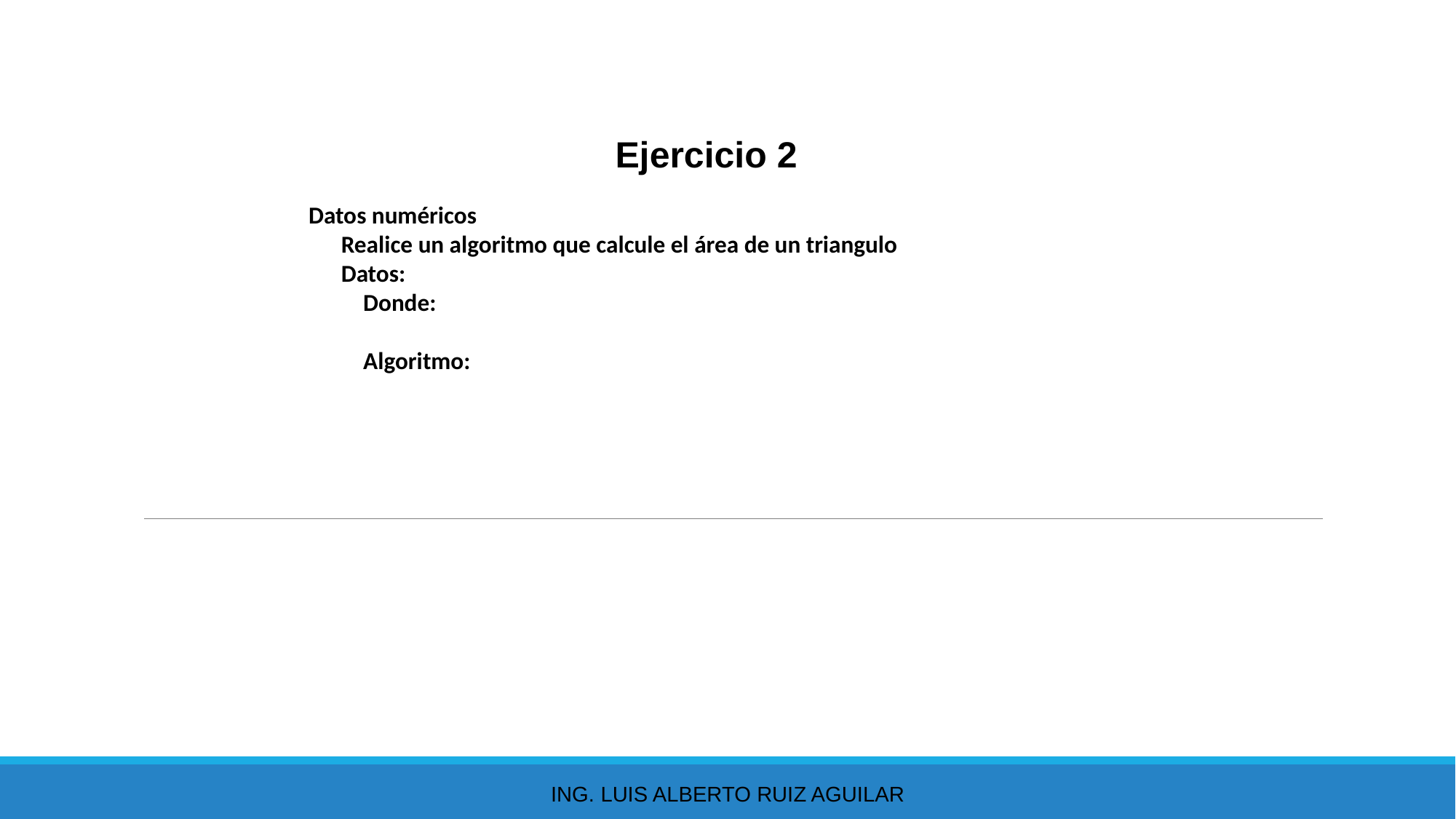

Ejercicio 2
Datos numéricos
Realice un algoritmo que calcule el área de un triangulo
Datos:
Donde:

Algoritmo:
Ing. Luis Alberto Ruiz Aguilar